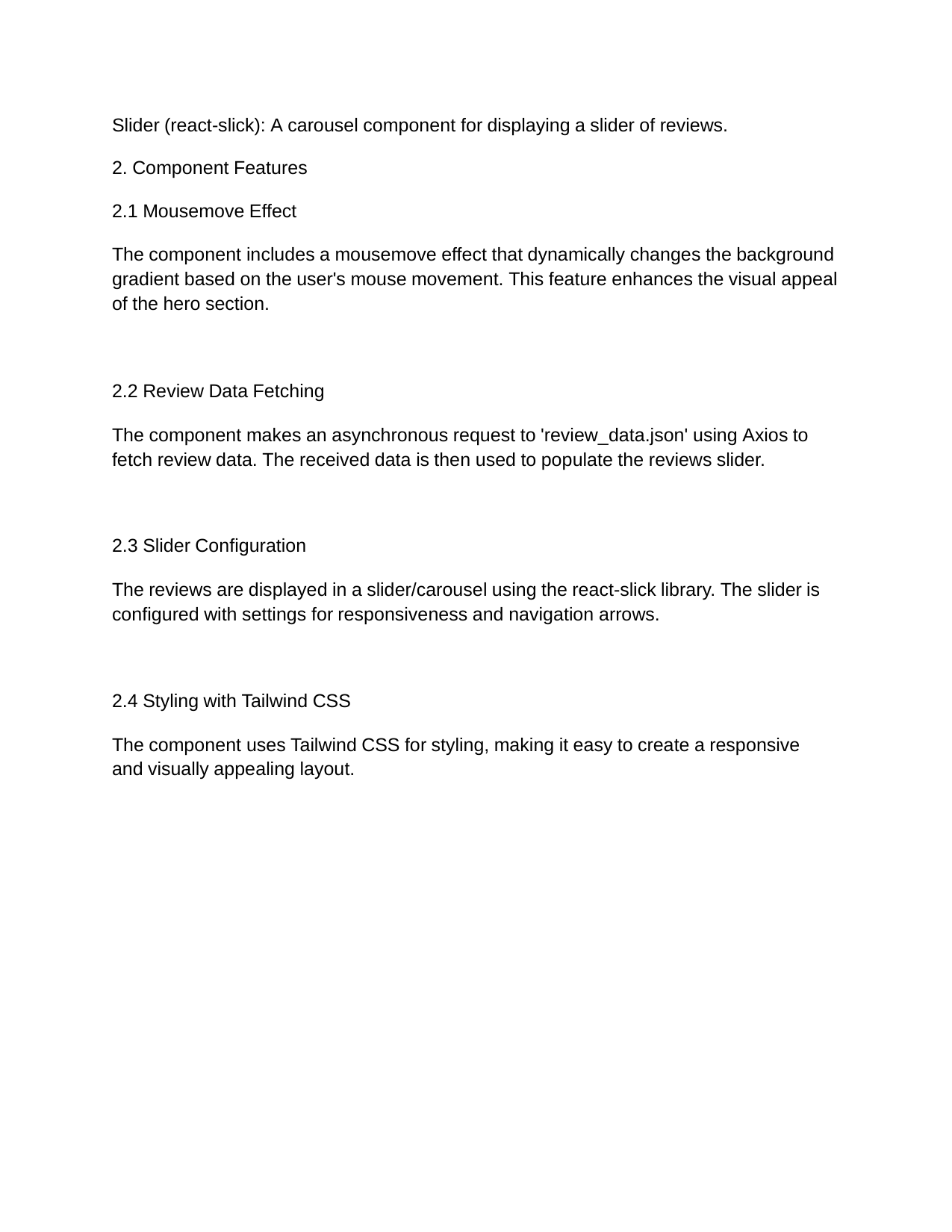

Slider (react-slick): A carousel component for displaying a slider of reviews.

2. Component Features

2.1 Mousemove Effect

The component includes a mousemove effect that dynamically changes the background gradient based on the user's mouse movement. This feature enhances the visual appeal of the hero section.
2.2 Review Data Fetching

The component makes an asynchronous request to 'review_data.json' using Axios to fetch review data. The received data is then used to populate the reviews slider.
2.3 Slider Configuration

The reviews are displayed in a slider/carousel using the react-slick library. The slider is configured with settings for responsiveness and navigation arrows.
2.4 Styling with Tailwind CSS

The component uses Tailwind CSS for styling, making it easy to create a responsive and visually appealing layout.